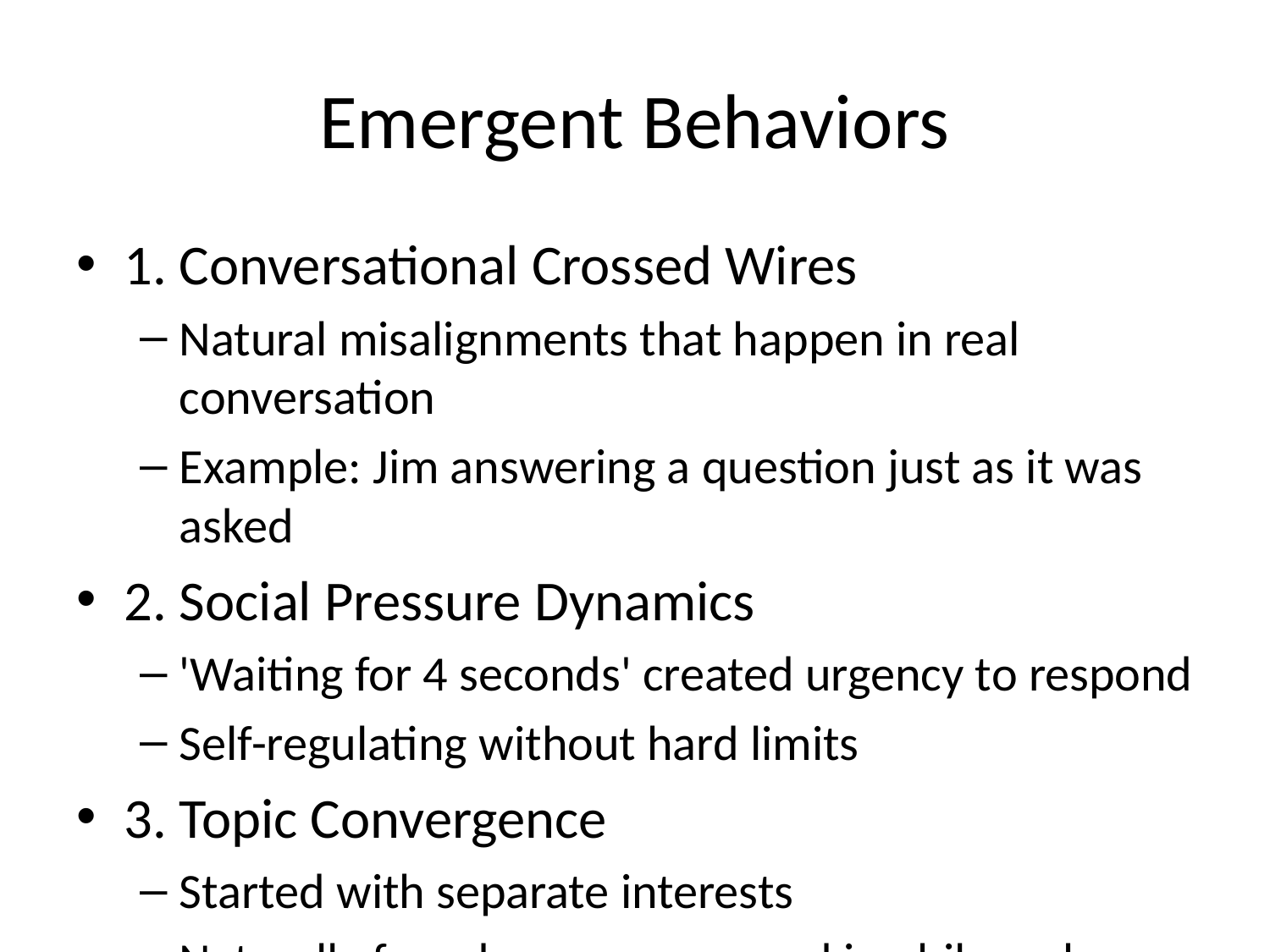

# Emergent Behaviors
1. Conversational Crossed Wires
Natural misalignments that happen in real conversation
Example: Jim answering a question just as it was asked
2. Social Pressure Dynamics
'Waiting for 4 seconds' created urgency to respond
Self-regulating without hard limits
3. Topic Convergence
Started with separate interests
Naturally found common ground in philosophy
Protocol enabled but didn't force this